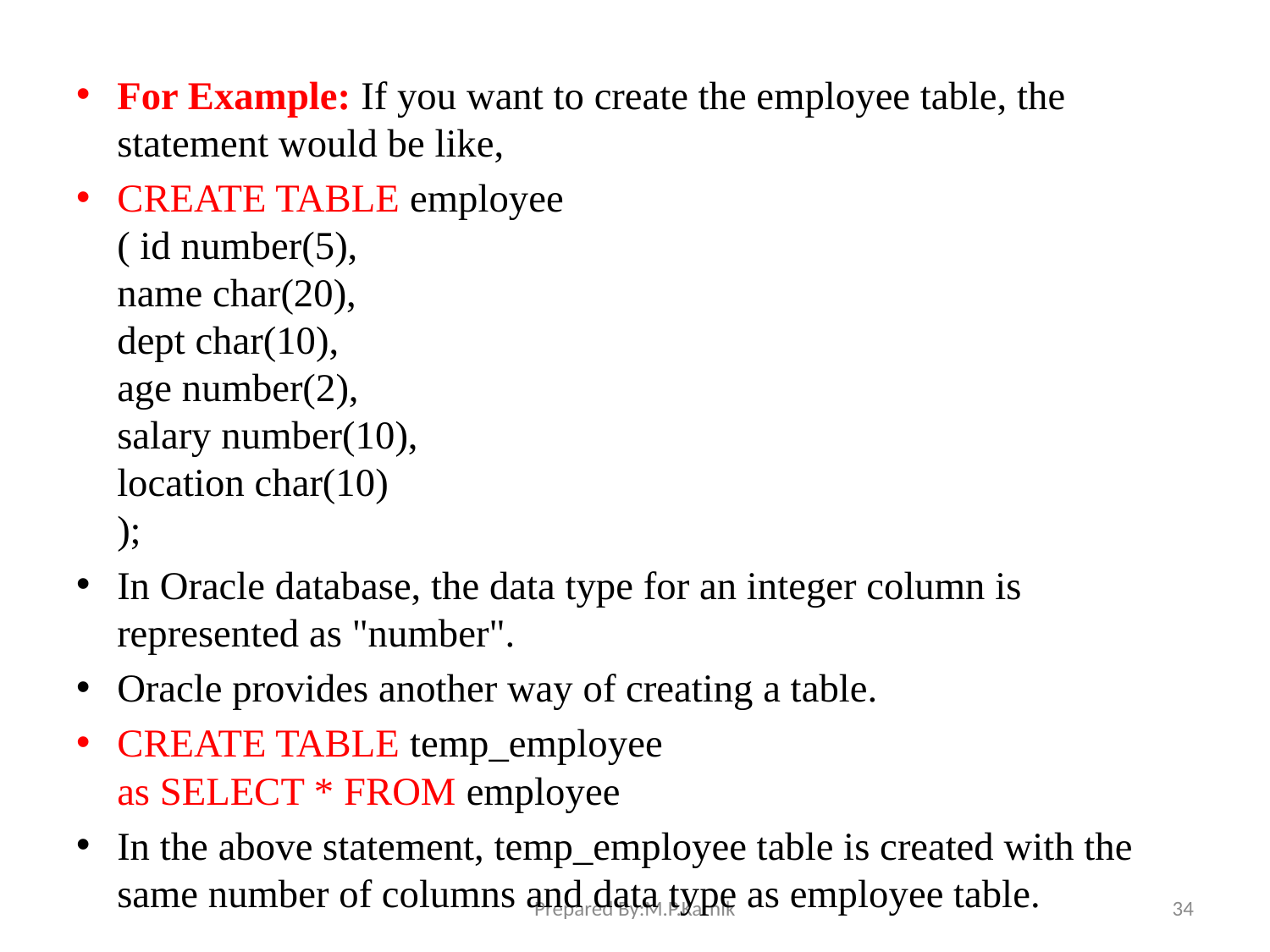

#
For Example: If you want to create the employee table, the statement would be like,
CREATE TABLE employee
( id number(5),
name char(20),
dept char(10),
age number(2),
salary number(10),
location char(10)
);
In Oracle database, the data type for an integer column is represented as "number".
Oracle provides another way of creating a table.
CREATE TABLE temp_employee
as SELECT * FROM employee
In the above statement, temp_employee table is created with the same number of columns and data type as employee table.

Prepared By:M.P.Karnik
34